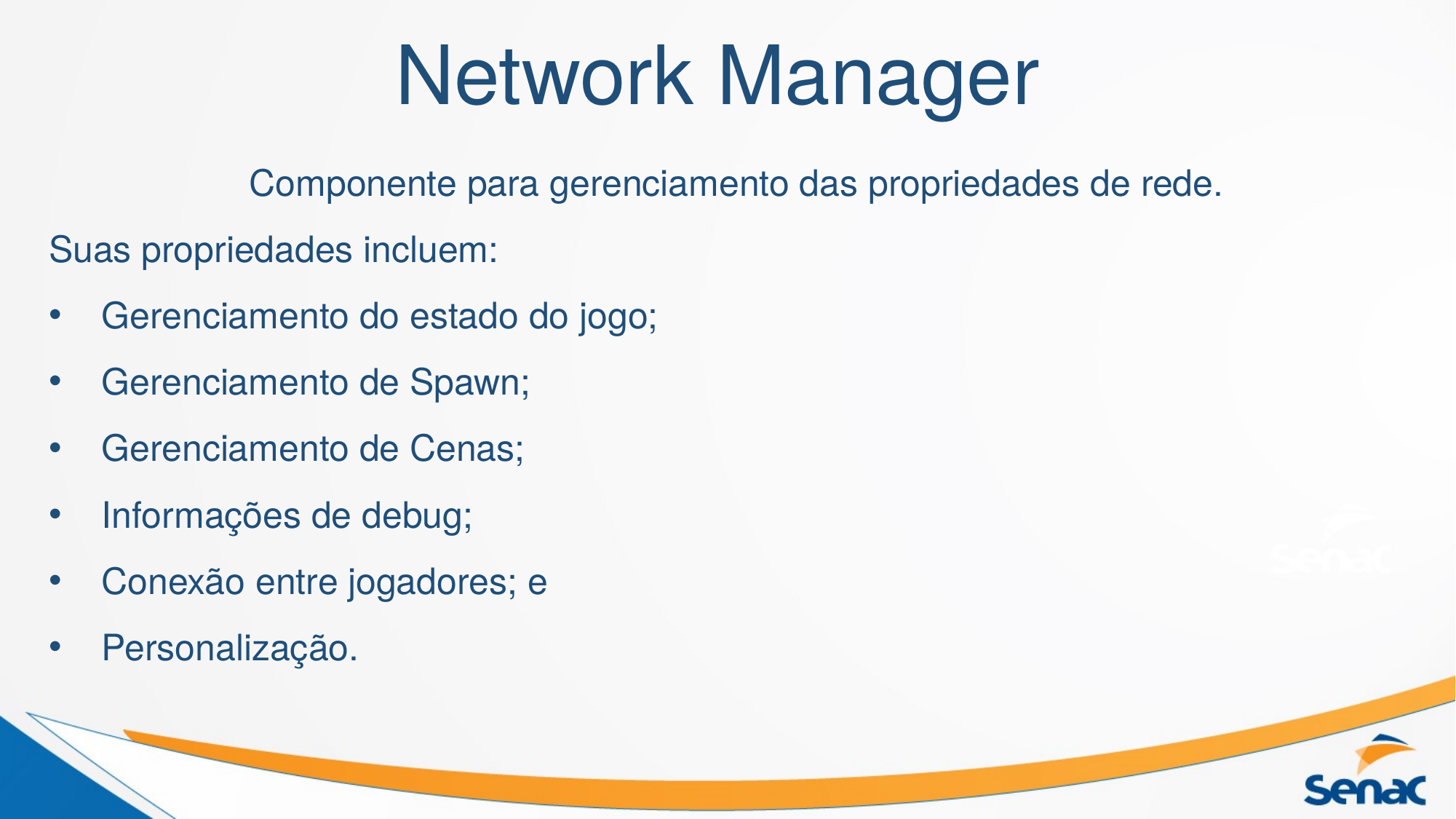

# Network Manager
Componente para gerenciamento das propriedades de rede.
Suas propriedades incluem:
Gerenciamento do estado do jogo;
Gerenciamento de Spawn;
Gerenciamento de Cenas;
Informações de debug;
Conexão entre jogadores; e
Personalização.